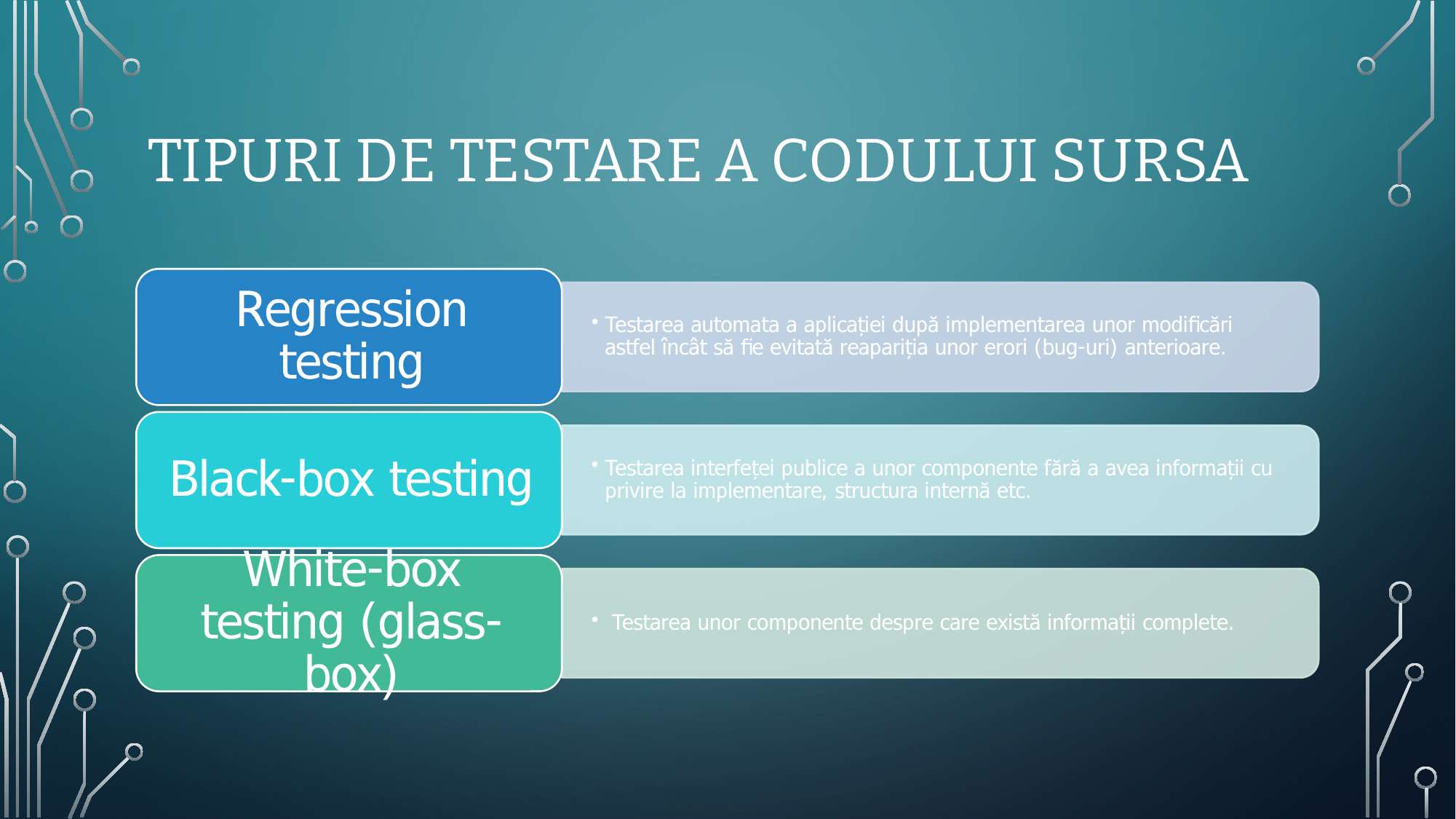

# Tipuri de testare a codului sursa
Testarea automata a aplicației după implementarea unor modificări astfel încât să fie evitată reapariția unor erori (bug-uri) anterioare.
Regression testing
Testarea interfeței publice a unor componente fără a avea informații cu privire la implementare, structura internă etc.
Black-box testing
 Testarea unor componente despre care există informații complete.
White-box testing (glass-box)